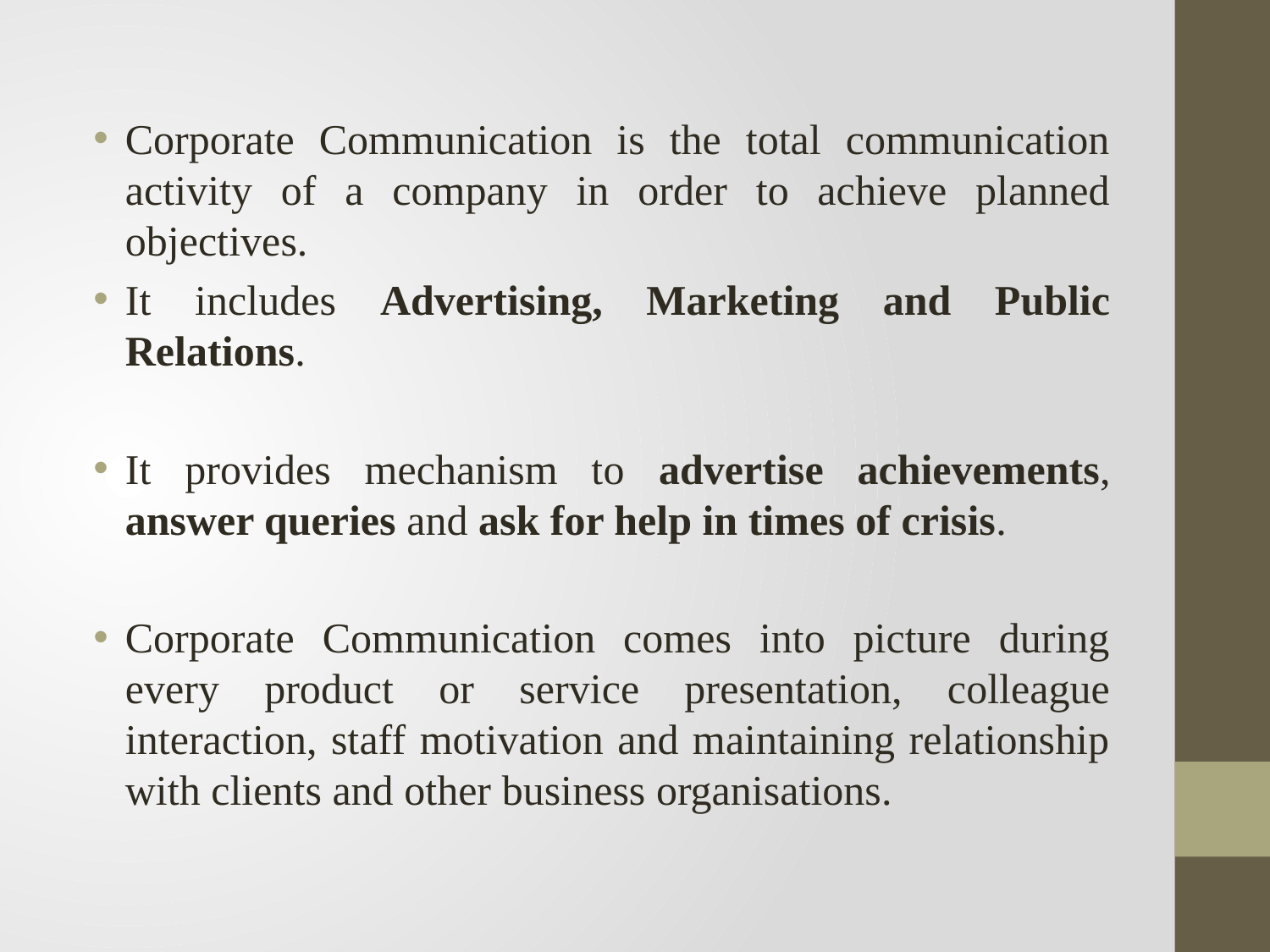

Corporate Communication is the total communication activity of a company in order to achieve planned objectives.
It includes Advertising, Marketing and Public Relations.

It provides mechanism to advertise achievements, answer queries and ask for help in times of crisis.

Corporate Communication comes into picture during every product or service presentation, colleague interaction, staff motivation and maintaining relationship with clients and other business organisations.